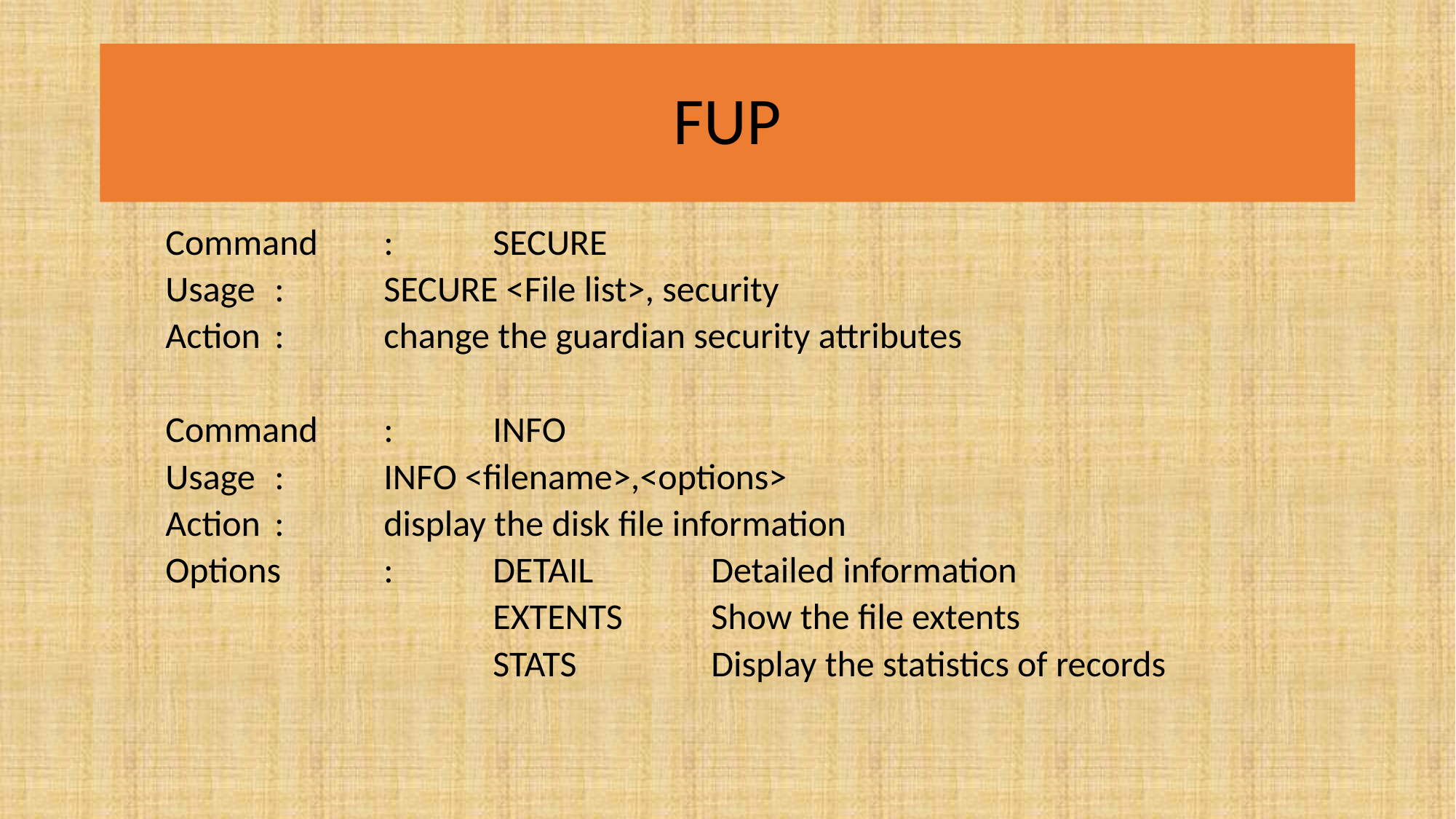

# FUP
Command	:	SECURE
Usage	:	SECURE <File list>, security
Action	:	change the guardian security attributes

Command	:	INFO
Usage	:	INFO <filename>,<options>
Action	:	display the disk file information
Options	:	DETAIL		Detailed information
			EXTENTS	Show the file extents
			STATS		Display the statistics of records